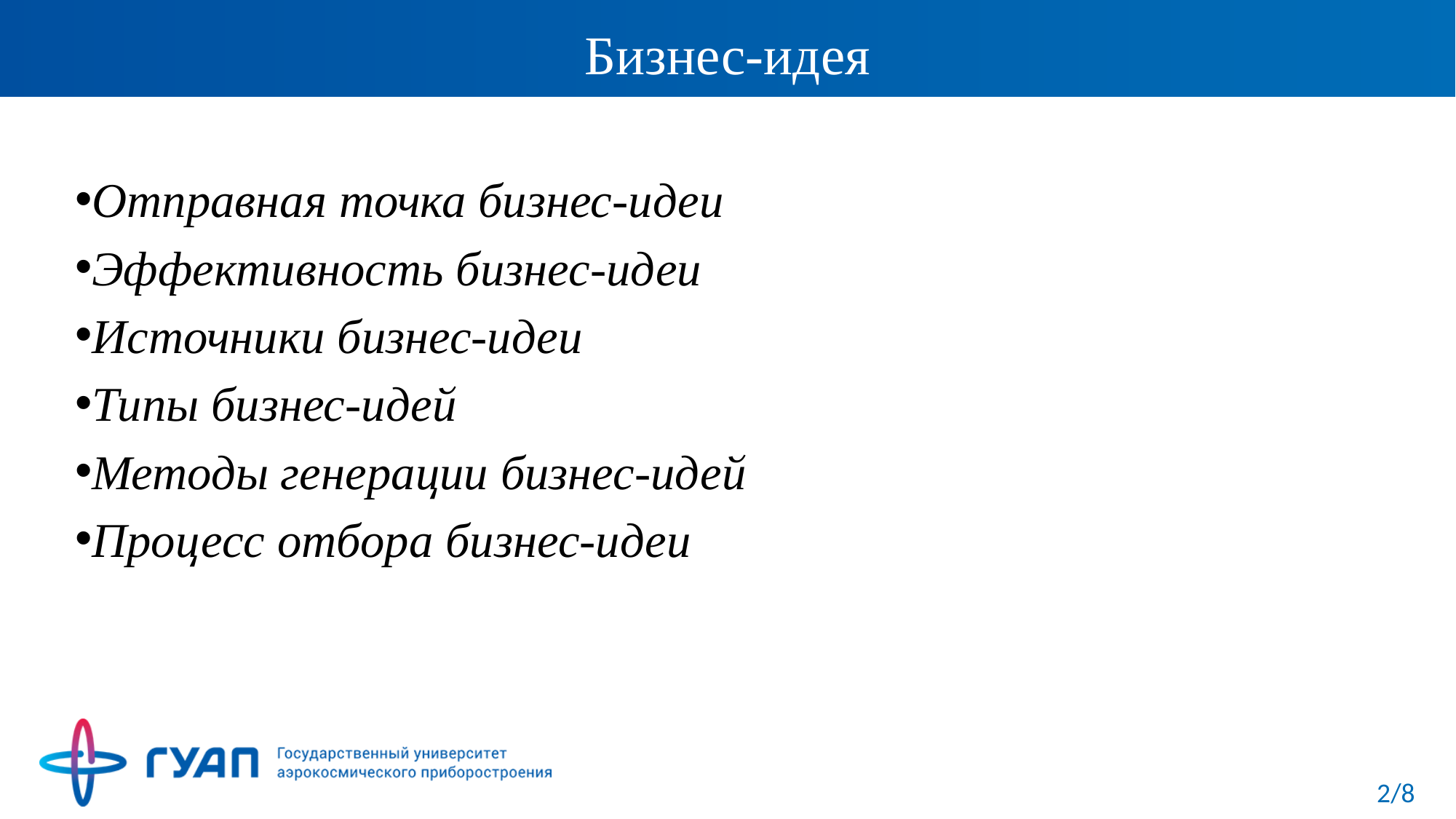

# Бизнес-идея

Отправная точка бизнес-идеи
Эффективность бизнес-идеи
Источники бизнес-идеи
Типы бизнес-идей
Методы генерации бизнес-идей
Процесс отбора бизнес-идеи